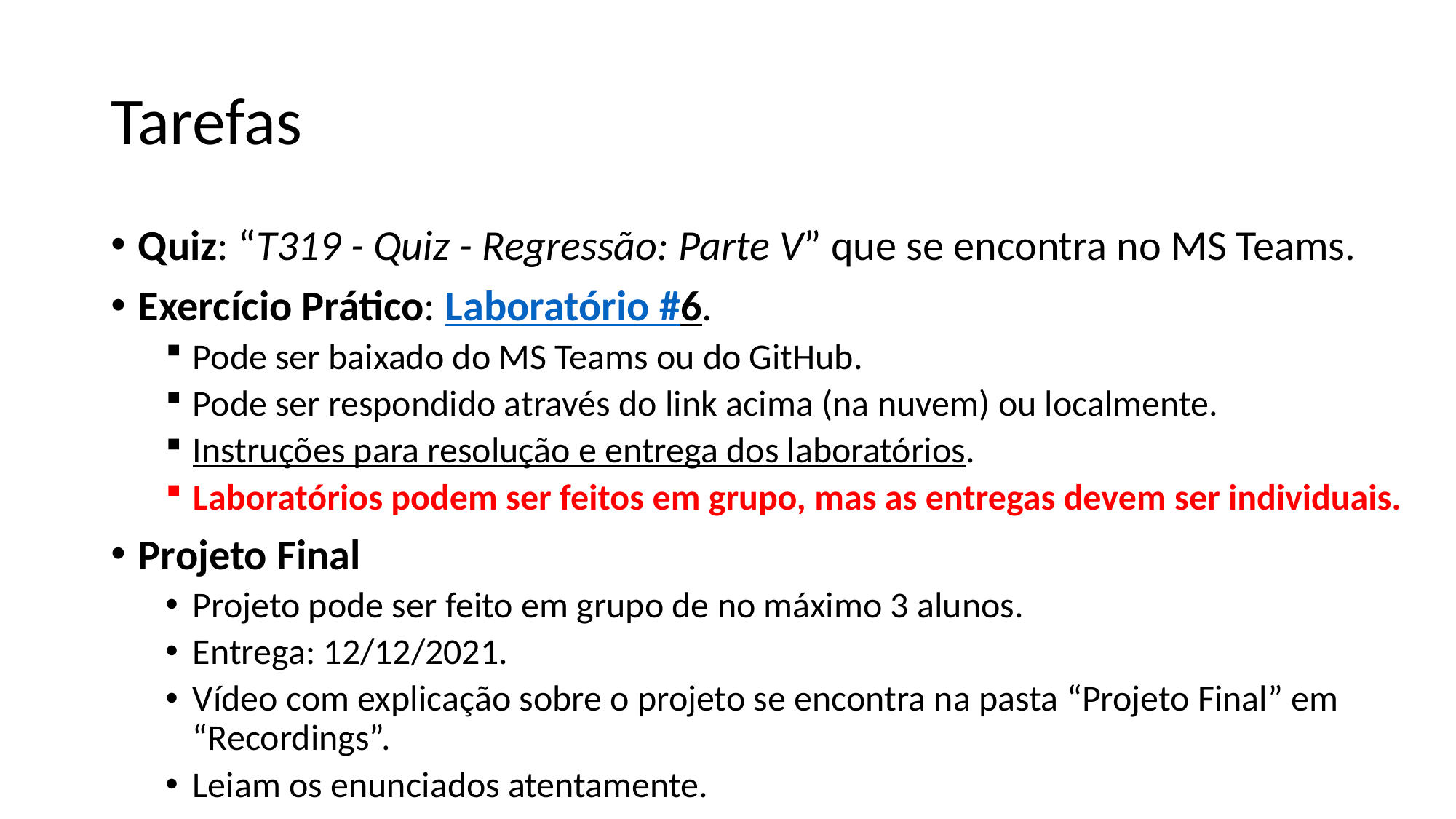

# Tarefas
Quiz: “T319 - Quiz - Regressão: Parte V” que se encontra no MS Teams.
Exercício Prático: Laboratório #6.
Pode ser baixado do MS Teams ou do GitHub.
Pode ser respondido através do link acima (na nuvem) ou localmente.
Instruções para resolução e entrega dos laboratórios.
Laboratórios podem ser feitos em grupo, mas as entregas devem ser individuais.
Projeto Final
Projeto pode ser feito em grupo de no máximo 3 alunos.
Entrega: 12/12/2021.
Vídeo com explicação sobre o projeto se encontra na pasta “Projeto Final” em “Recordings”.
Leiam os enunciados atentamente.